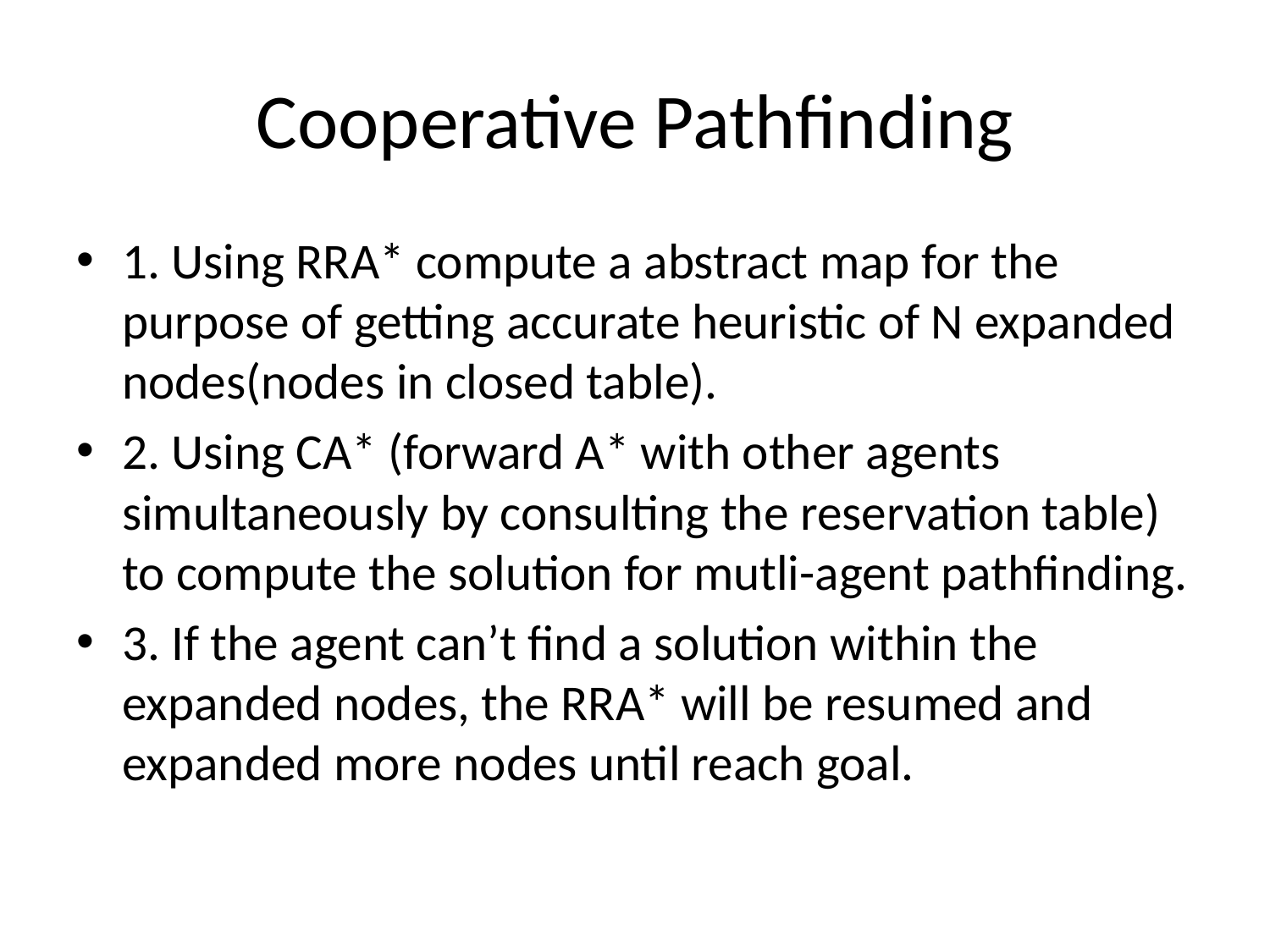

# Cooperative Pathfinding
1. Using RRA* compute a abstract map for the purpose of getting accurate heuristic of N expanded nodes(nodes in closed table).
2. Using CA* (forward A* with other agents simultaneously by consulting the reservation table) to compute the solution for mutli-agent pathfinding.
3. If the agent can’t find a solution within the expanded nodes, the RRA* will be resumed and expanded more nodes until reach goal.